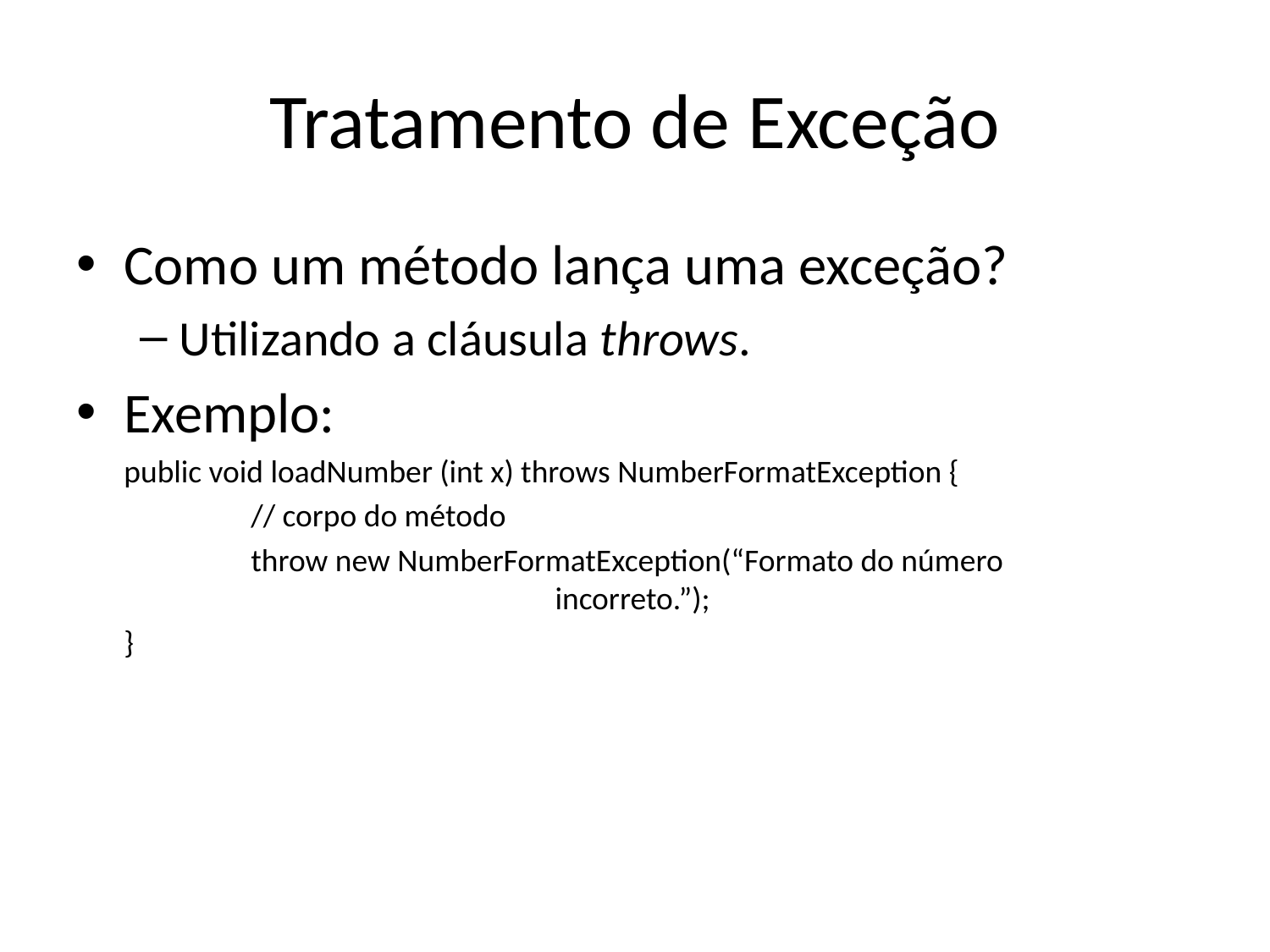

# Tratamento de Exceção
Como um método lança uma exceção?
Utilizando a cláusula throws.
Exemplo:
	public void loadNumber (int x) throws NumberFormatException {
		// corpo do método
		throw new NumberFormatException(“Formato do número 					       incorreto.”);
	}